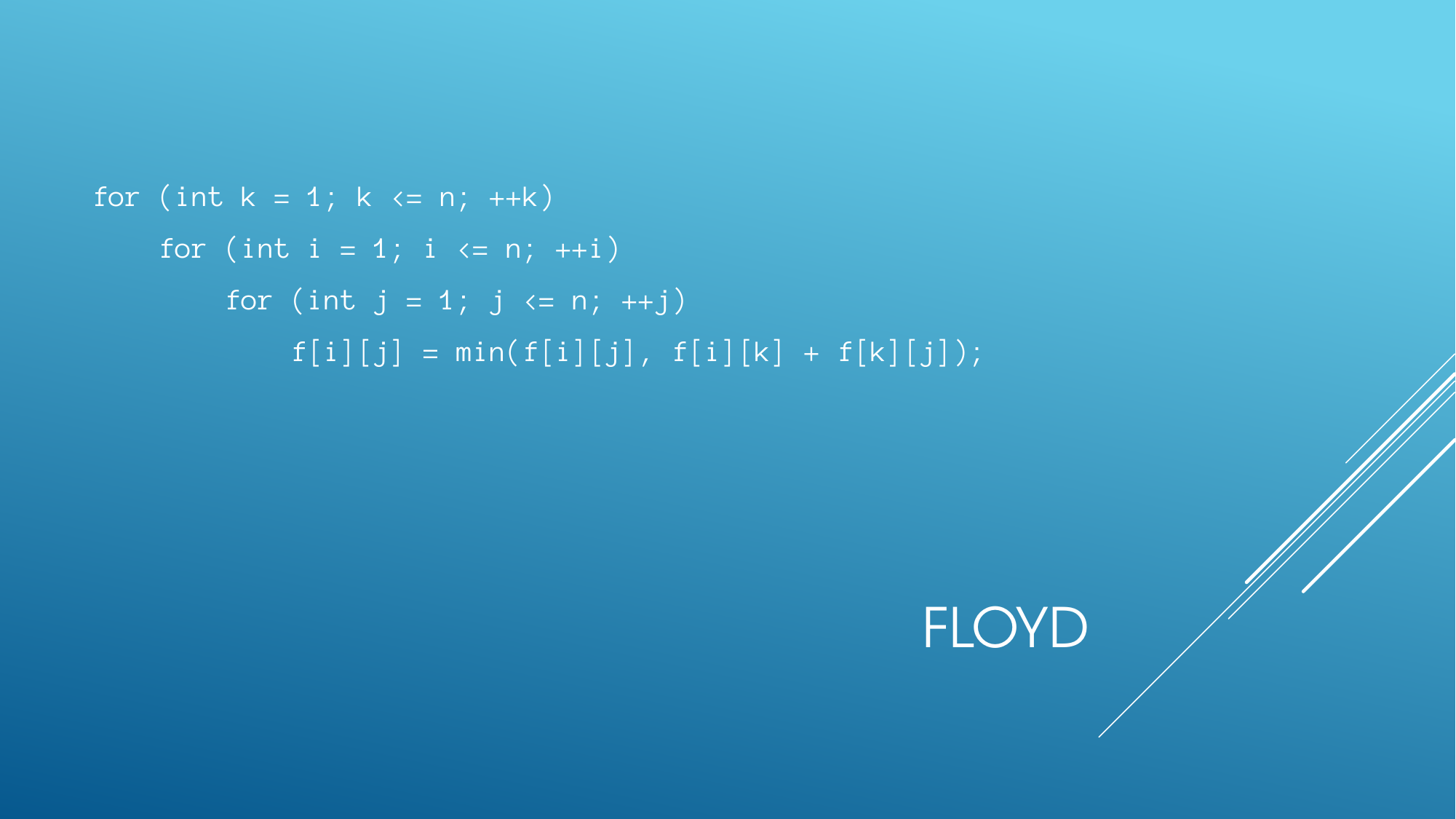

for (int k = 1; k <= n; ++k)
    for (int i = 1; i <= n; ++i)
        for (int j = 1; j <= n; ++j)
            f[i][j] = min(f[i][j], f[i][k] + f[k][j]);

# Floyd